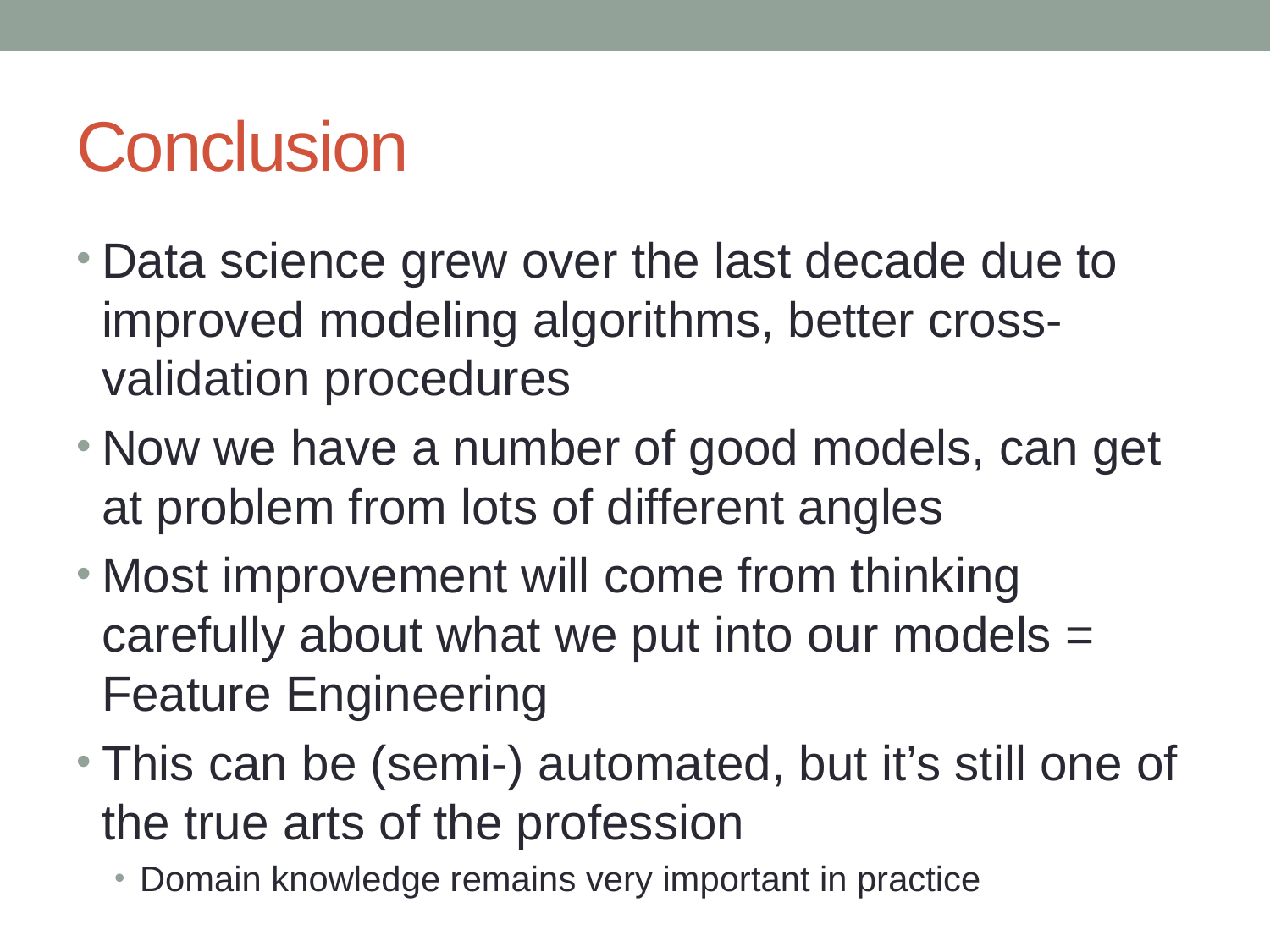

# Conclusion
Data science grew over the last decade due to improved modeling algorithms, better cross-validation procedures
Now we have a number of good models, can get at problem from lots of different angles
Most improvement will come from thinking carefully about what we put into our models = Feature Engineering
This can be (semi-) automated, but it’s still one of the true arts of the profession
Domain knowledge remains very important in practice